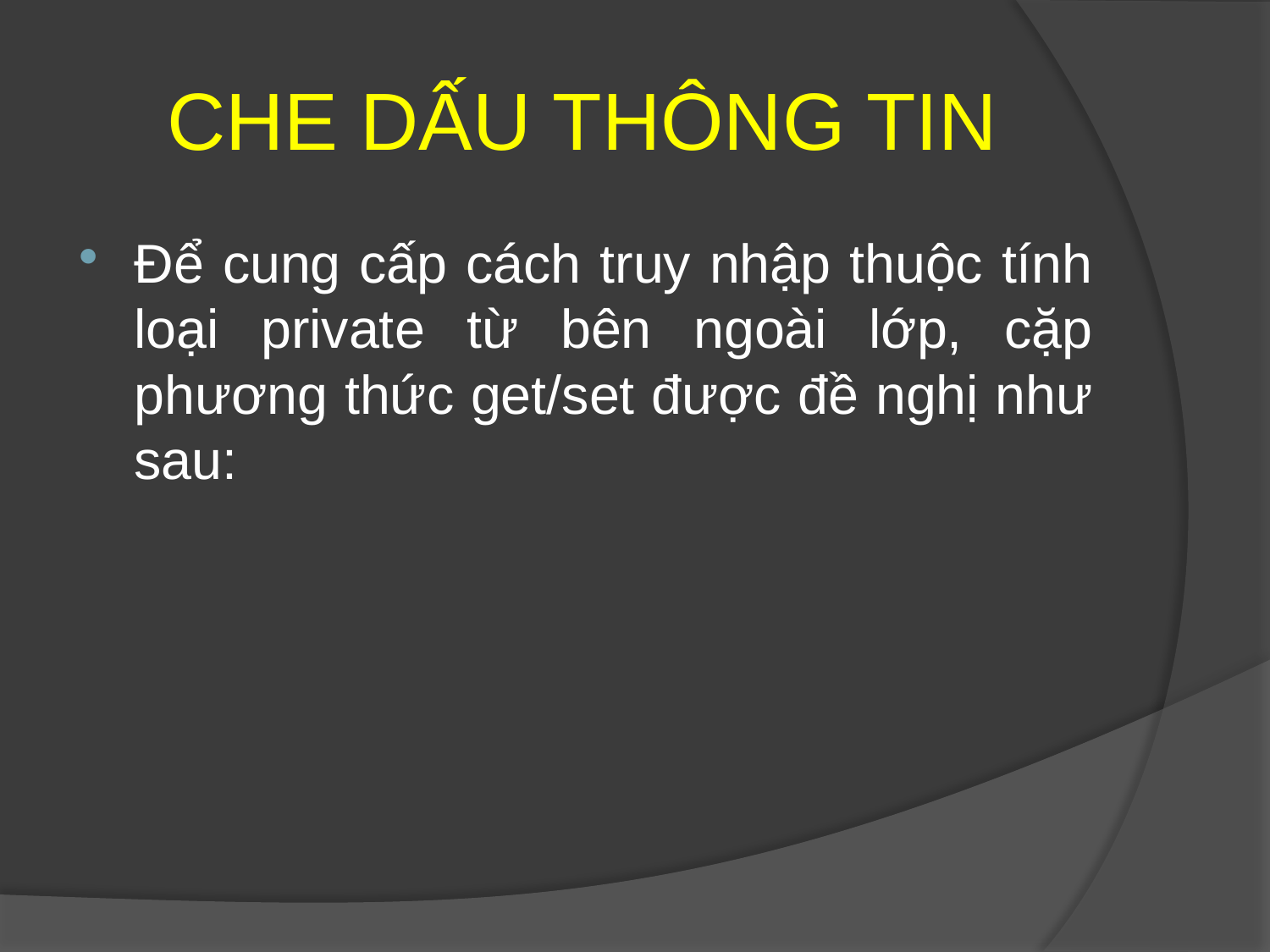

# CHE DẤU THÔNG TIN
Để cung cấp cách truy nhập thuộc tính loại private từ bên ngoài lớp, cặp phương thức get/set được đề nghị như sau: